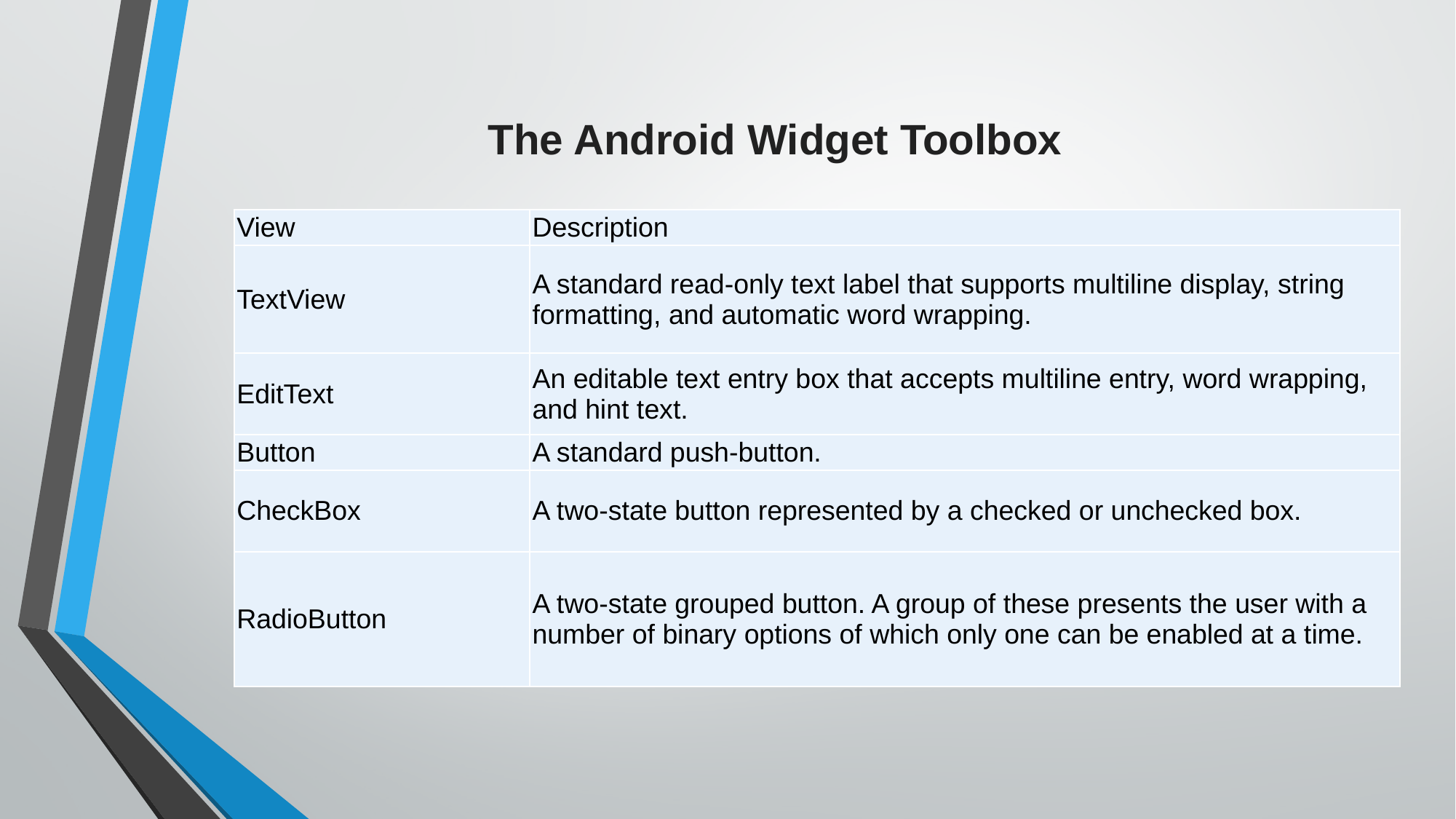

# The Android Widget Toolbox
| View | Description |
| --- | --- |
| TextView | A standard read-only text label that supports multiline display, string formatting, and automatic word wrapping. |
| EditText | An editable text entry box that accepts multiline entry, word wrapping, and hint text. |
| Button | A standard push-button. |
| CheckBox | A two-state button represented by a checked or unchecked box. |
| RadioButton | A two-state grouped button. A group of these presents the user with a number of binary options of which only one can be enabled at a time. |